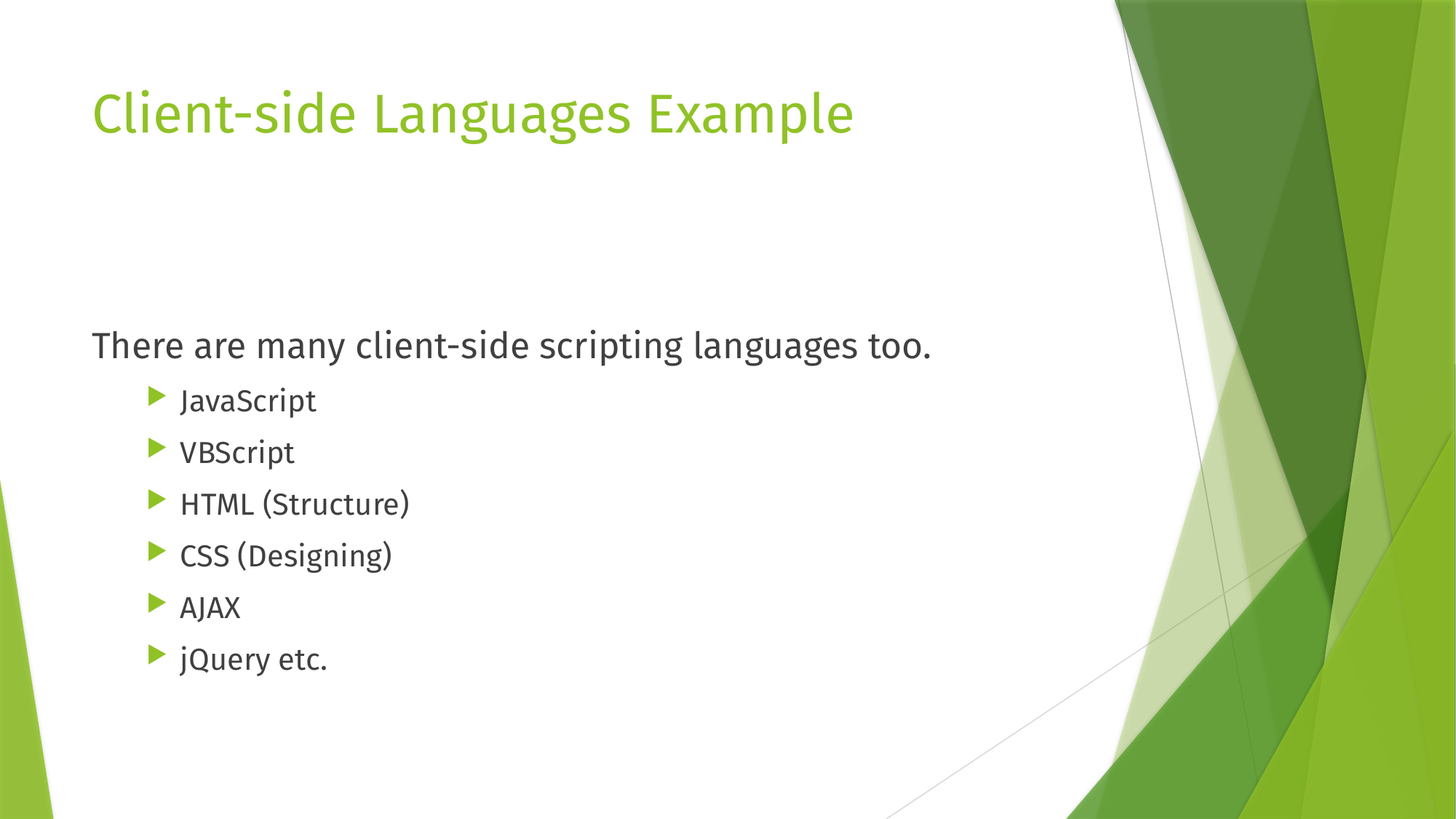

# Client-side Languages Example

There are many client-side scripting languages too.
JavaScript
VBScript
HTML (Structure)
CSS (Designing)
AJAX
jQuery etc.